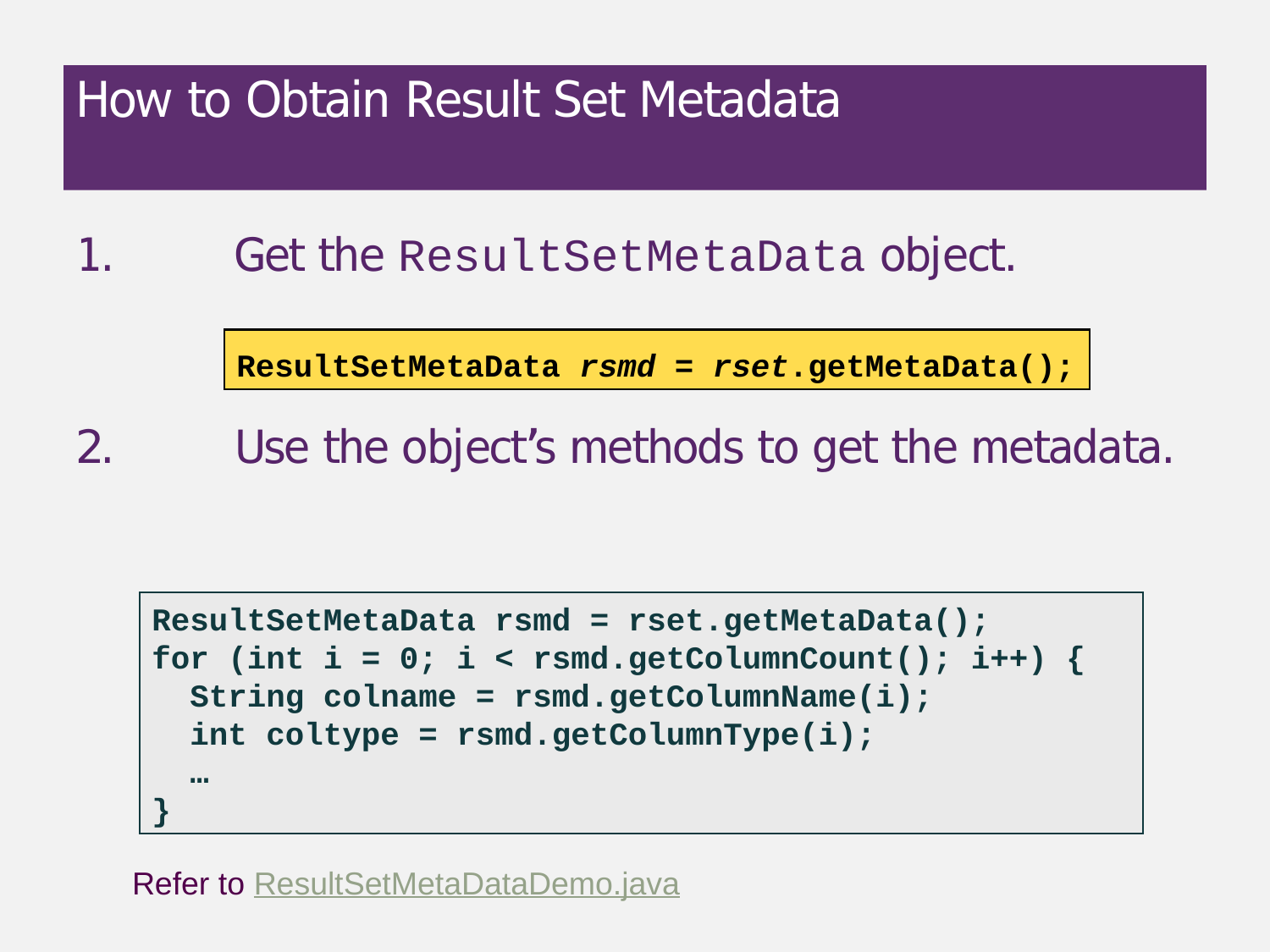

# How to Obtain Result Set Metadata
1. 	Get the ResultSetMetaData object.
2. 	Use the object’s methods to get the metadata.
ResultSetMetaData rsmd = rset.getMetaData();
ResultSetMetaData rsmd = rset.getMetaData();
for (int i = 0; i < rsmd.getColumnCount(); i++) {
  String colname = rsmd.getColumnName(i);
  int coltype = rsmd.getColumnType(i);
  …
}
Refer to ResultSetMetaDataDemo.java